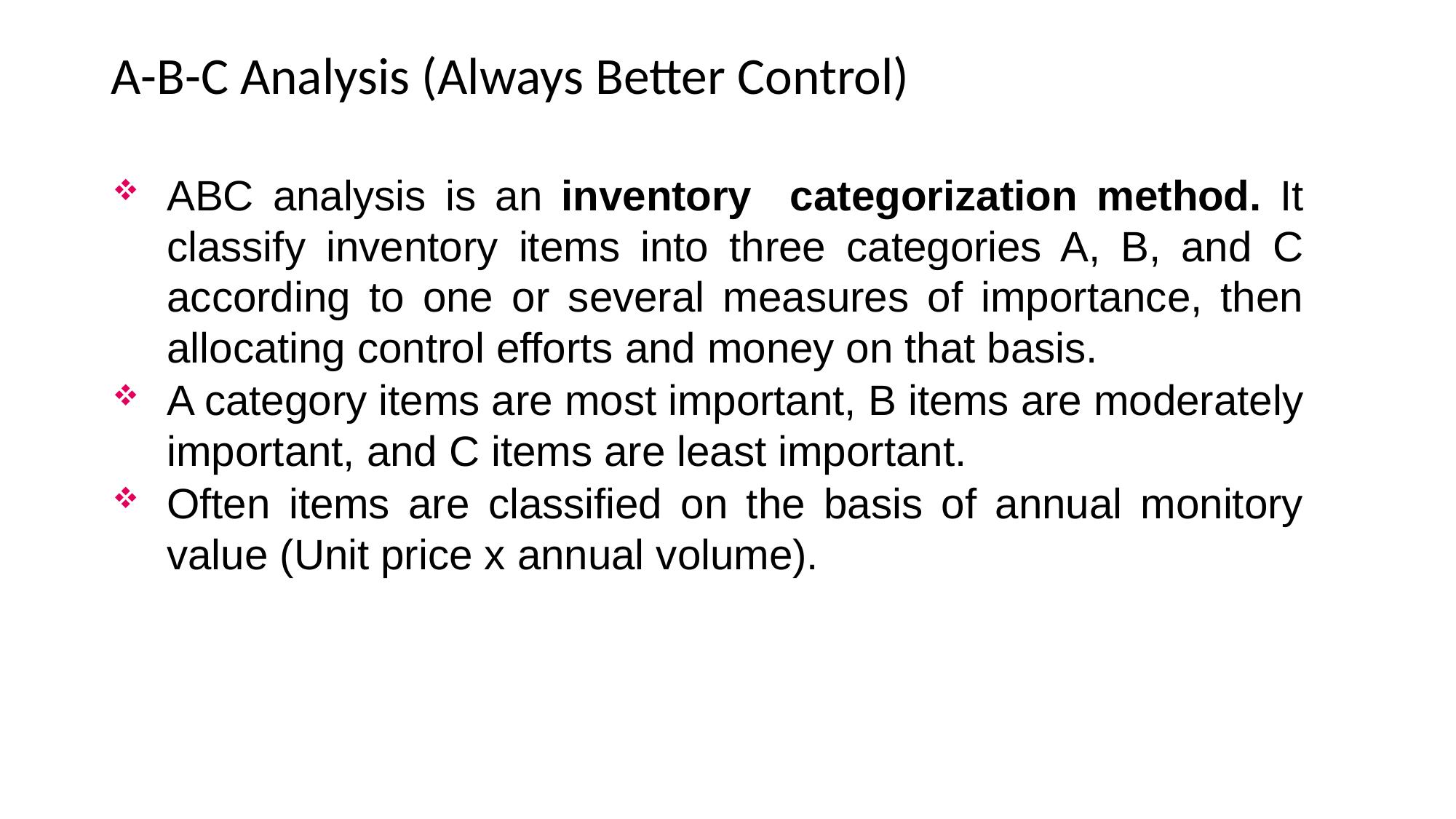

# A-B-C Analysis (Always Better Control)
ABC analysis is an inventory  categorization method. It classify inventory items into three categories A, B, and C according to one or several measures of importance, then allocating control efforts and money on that basis.
A category items are most important, B items are moderately important, and C items are least important.
Often items are classified on the basis of annual monitory value (Unit price x annual volume).